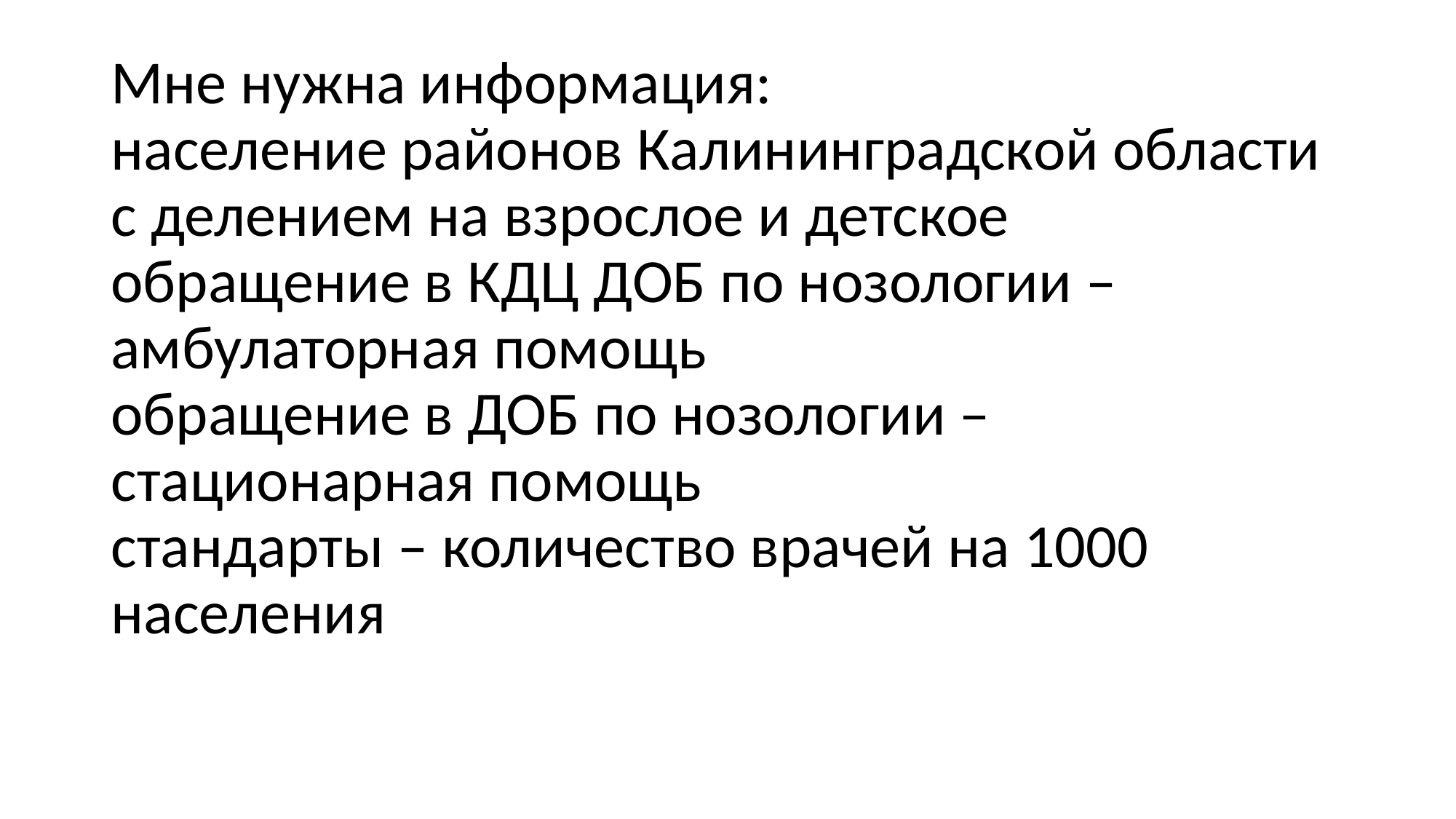

# Мне нужна информация: население районов Калининградской области с делением на взрослое и детское обращение в КДЦ ДОБ по нозологии – амбулаторная помощь обращение в ДОБ по нозологии – стационарная помощь стандарты – количество врачей на 1000 населения